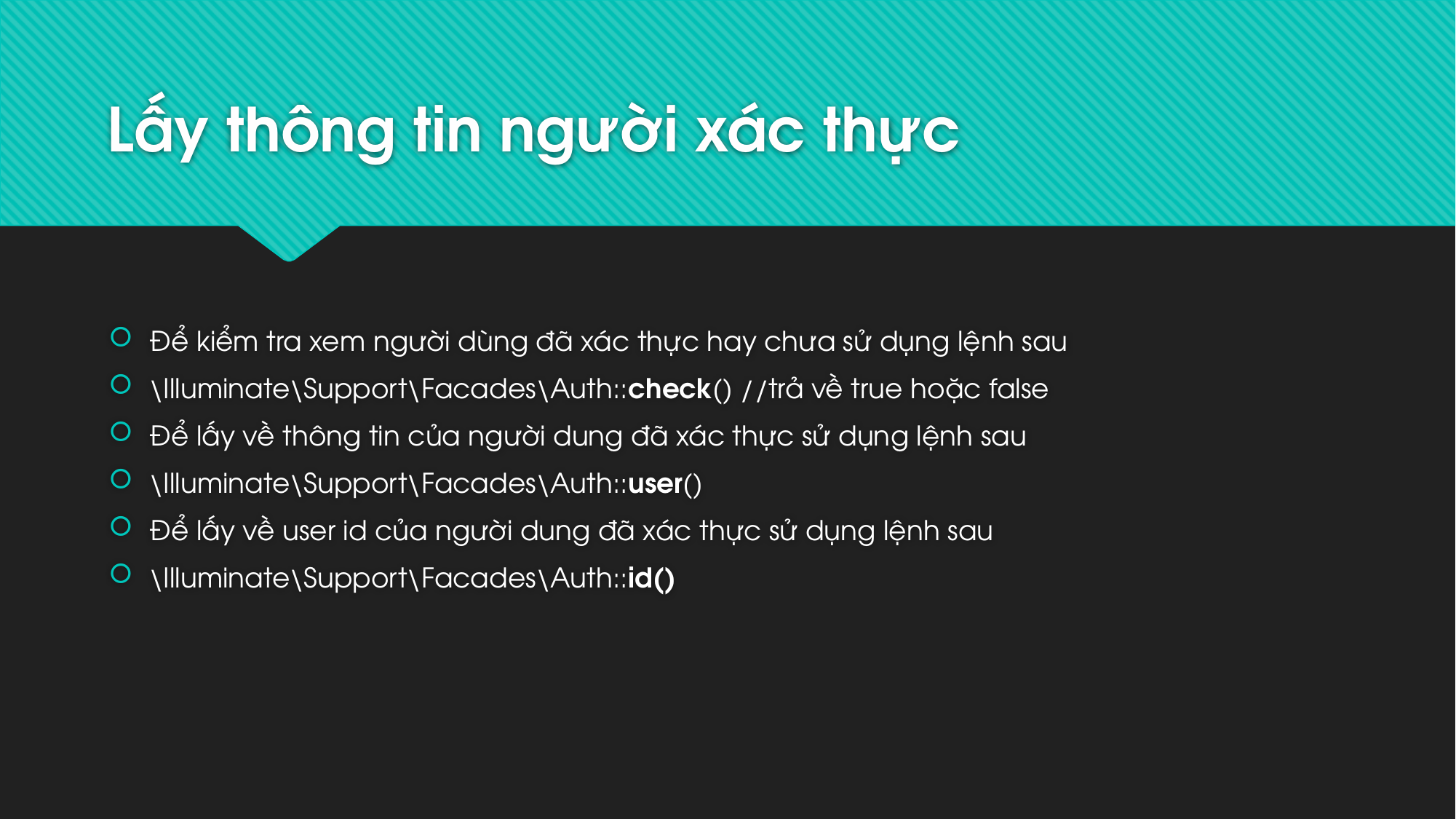

# Lấy thông tin người xác thực
Để kiểm tra xem người dùng đã xác thực hay chưa sử dụng lệnh sau
\Illuminate\Support\Facades\Auth::check() //trả về true hoặc false
Để lấy về thông tin của người dung đã xác thực sử dụng lệnh sau
\Illuminate\Support\Facades\Auth::user()
Để lấy về user id của người dung đã xác thực sử dụng lệnh sau
\Illuminate\Support\Facades\Auth::id()